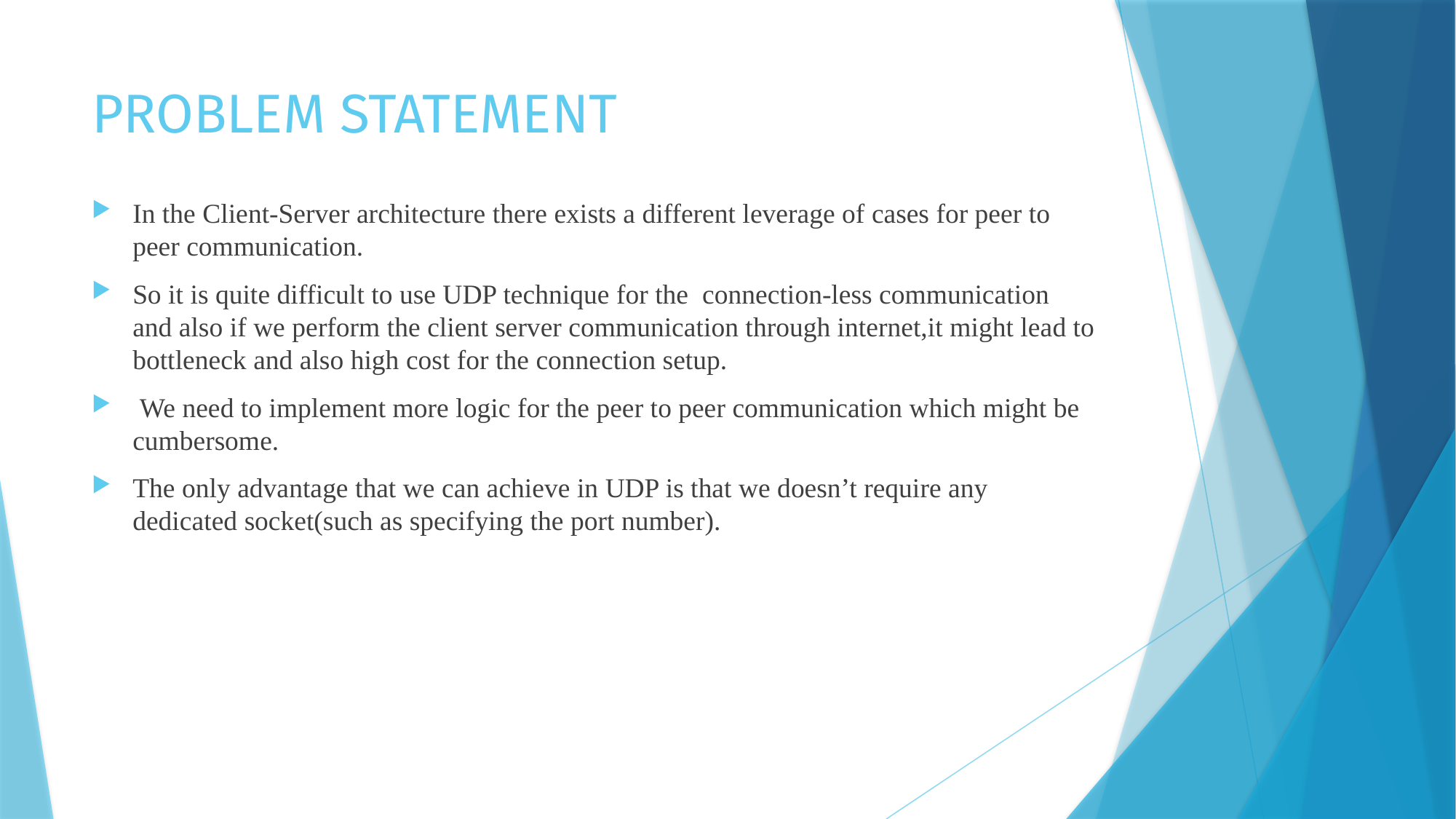

# PROBLEM STATEMENT

In the Client-Server architecture there exists a different leverage of cases for peer to peer communication.
So it is quite difficult to use UDP technique for the  connection-less communication and also if we perform the client server communication through internet,it might lead to bottleneck and also high cost for the connection setup.
 We need to implement more logic for the peer to peer communication which might be cumbersome.
The only advantage that we can achieve in UDP is that we doesn’t require any dedicated socket(such as specifying the port number).